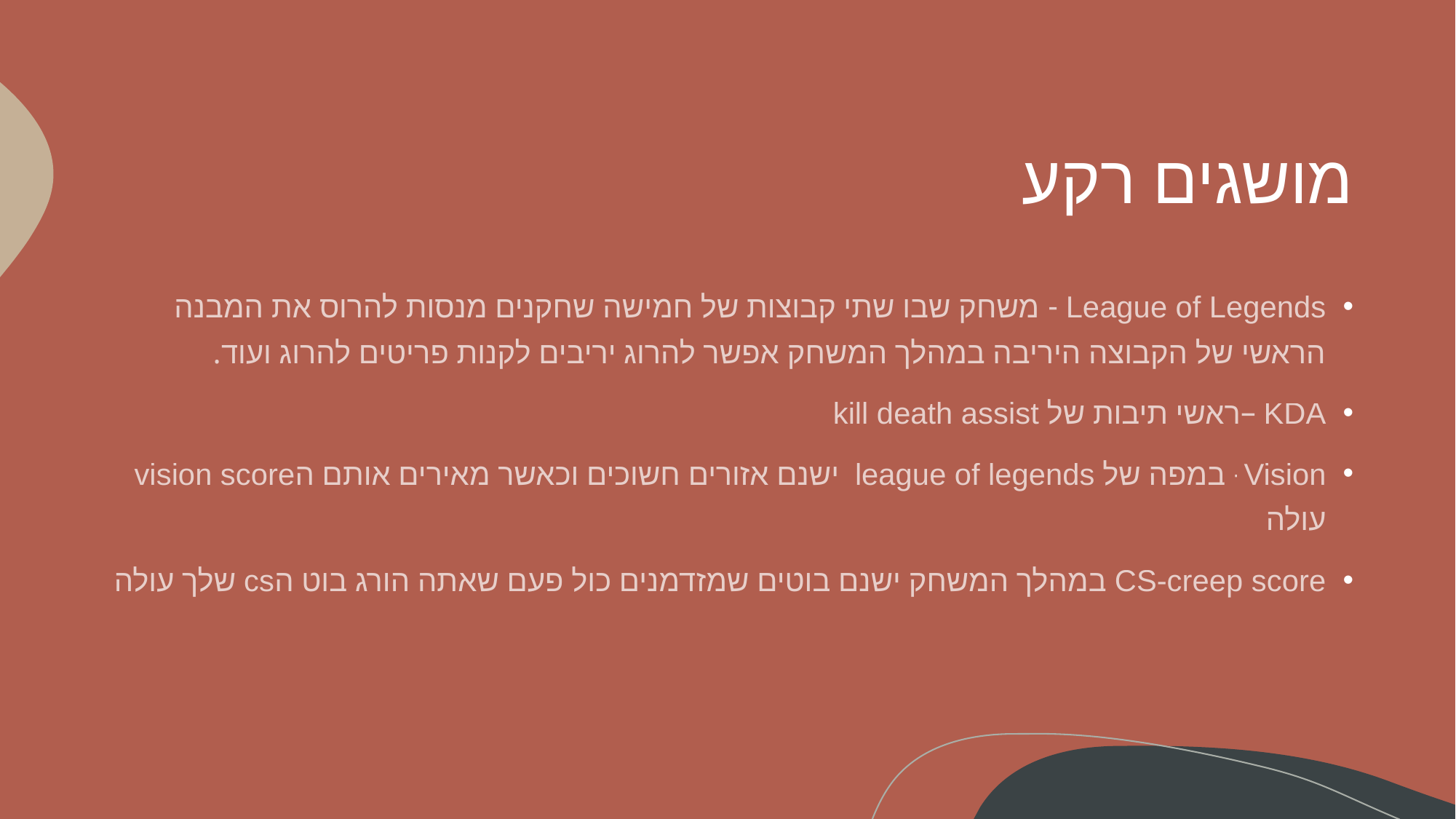

# מושגים רקע
League of Legends - משחק שבו שתי קבוצות של חמישה שחקנים מנסות להרוס את המבנה הראשי של הקבוצה היריבה במהלך המשחק אפשר להרוג יריבים לקנות פריטים להרוג ועוד.
KDA –ראשי תיבות של kill death assist
Vision- במפה של league of legends  ישנם אזורים חשוכים וכאשר מאירים אותם הvision score עולה
CS-creep score במהלך המשחק ישנם בוטים שמזדמנים כול פעם שאתה הורג בוט הcs שלך עולה